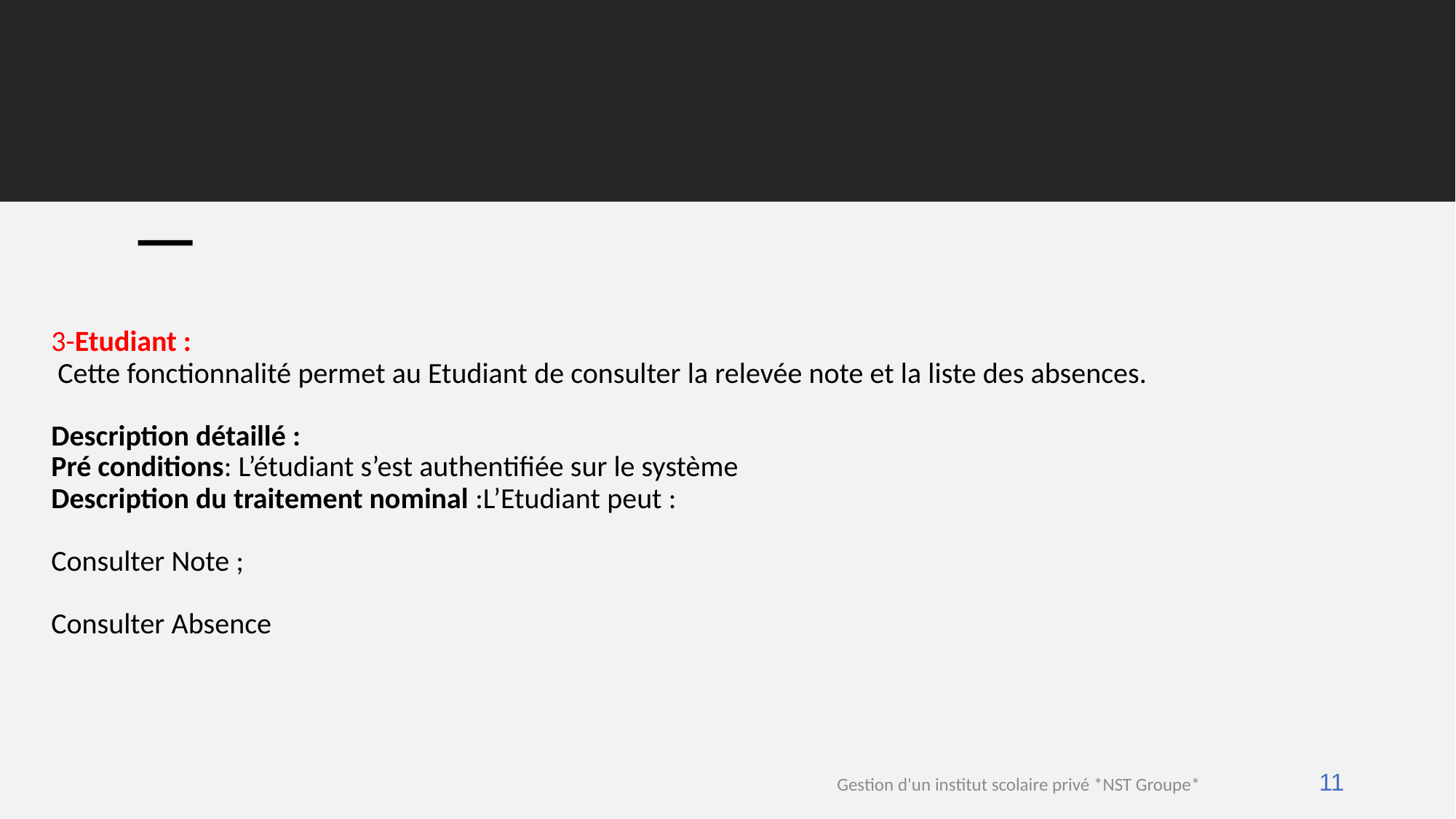

# 3-Etudiant :  Cette fonctionnalité permet au Etudiant de consulter la relevée note et la liste des absences. Description détaillé : Pré conditions: L’étudiant s’est authentifiée sur le système Description du traitement nominal :L’Etudiant peut : Consulter Note ; Consulter Absence

11
Gestion d'un institut scolaire privé *NST Groupe*